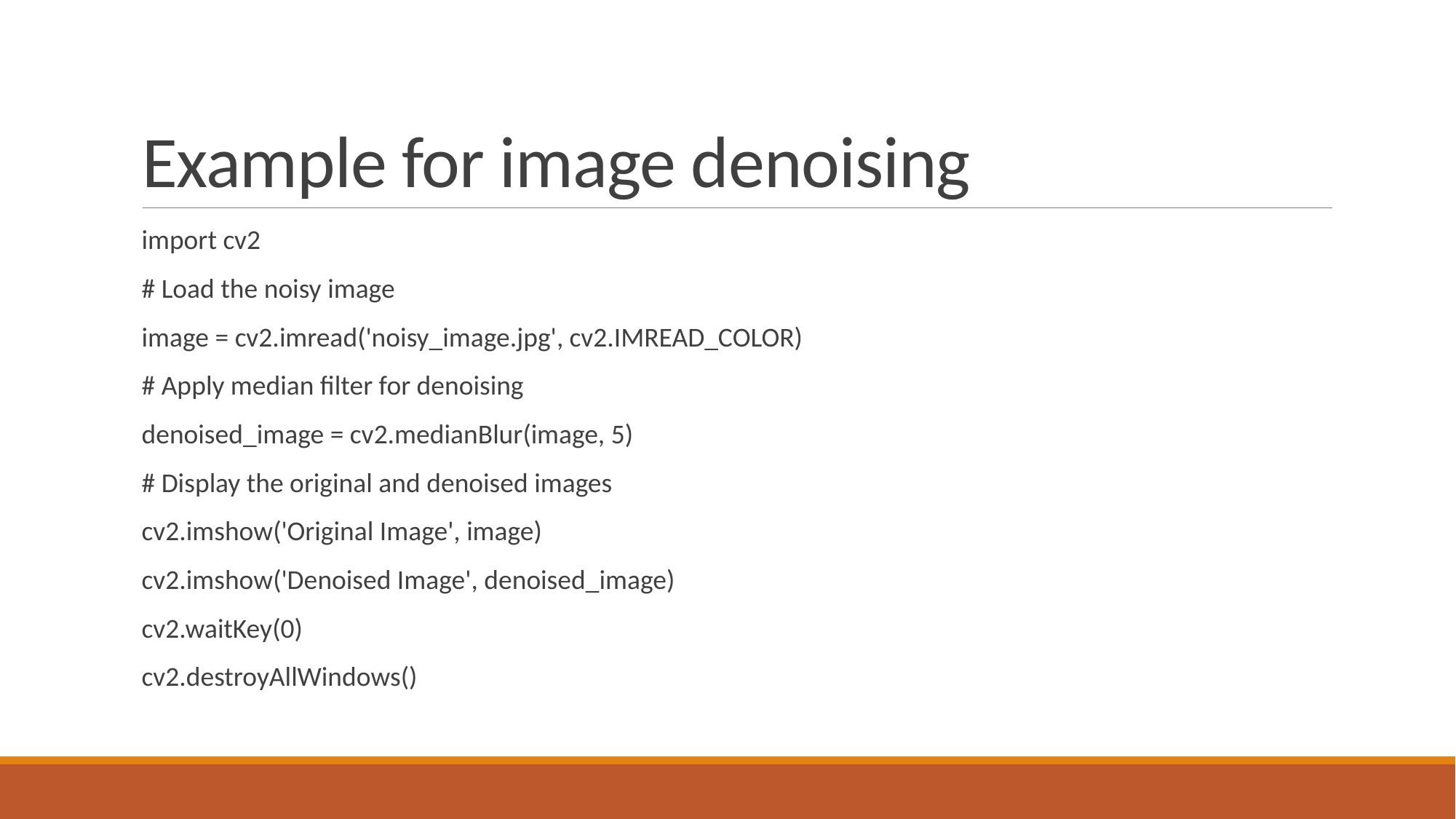

# Example for image denoising
import cv2
# Load the noisy image
image = cv2.imread('noisy_image.jpg', cv2.IMREAD_COLOR)
# Apply median filter for denoising
denoised_image = cv2.medianBlur(image, 5)
# Display the original and denoised images
cv2.imshow('Original Image', image)
cv2.imshow('Denoised Image', denoised_image)
cv2.waitKey(0)
cv2.destroyAllWindows()